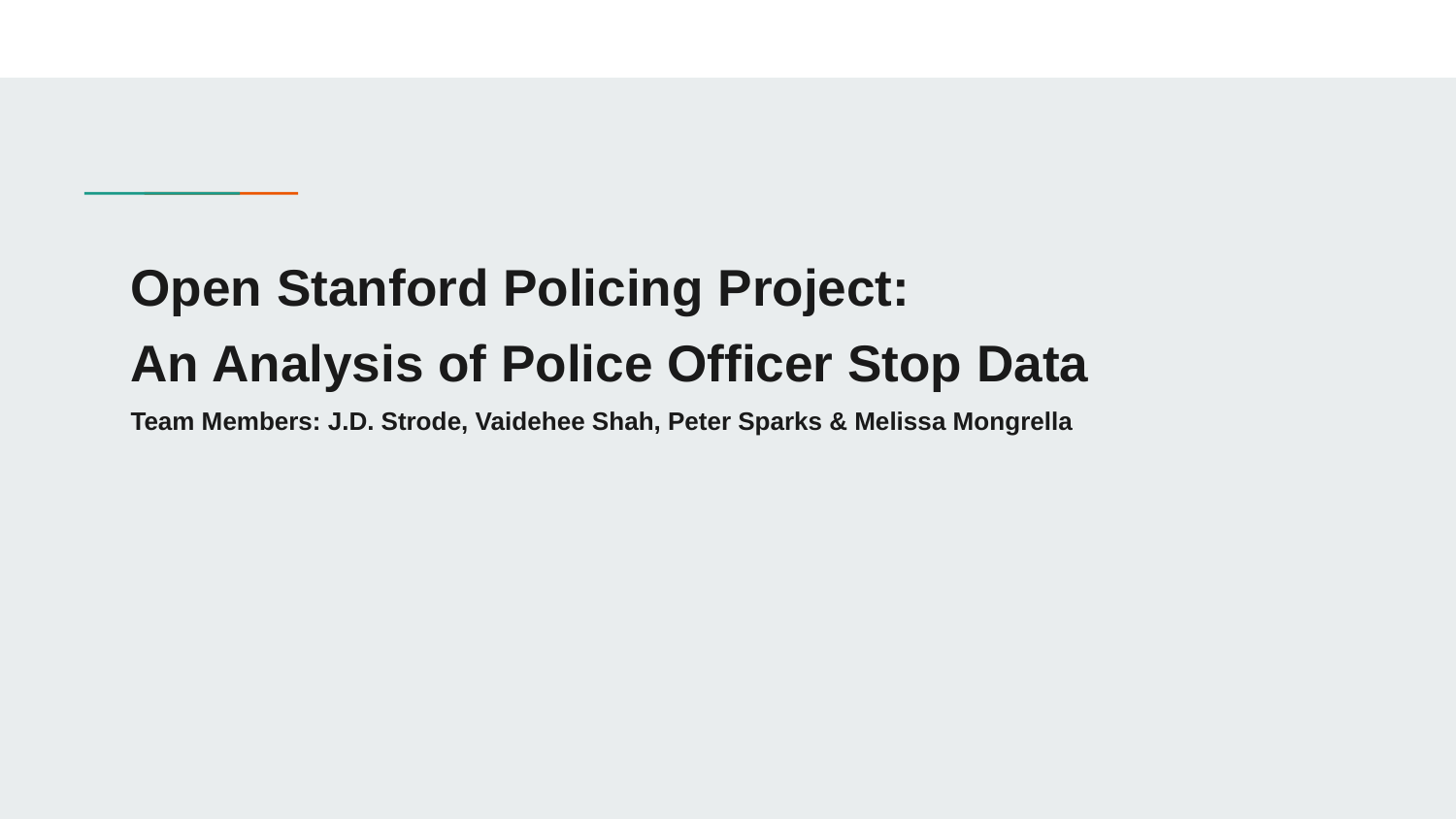

# Open Stanford Policing Project:
An Analysis of Police Officer Stop Data
Team Members: J.D. Strode, Vaidehee Shah, Peter Sparks & Melissa Mongrella